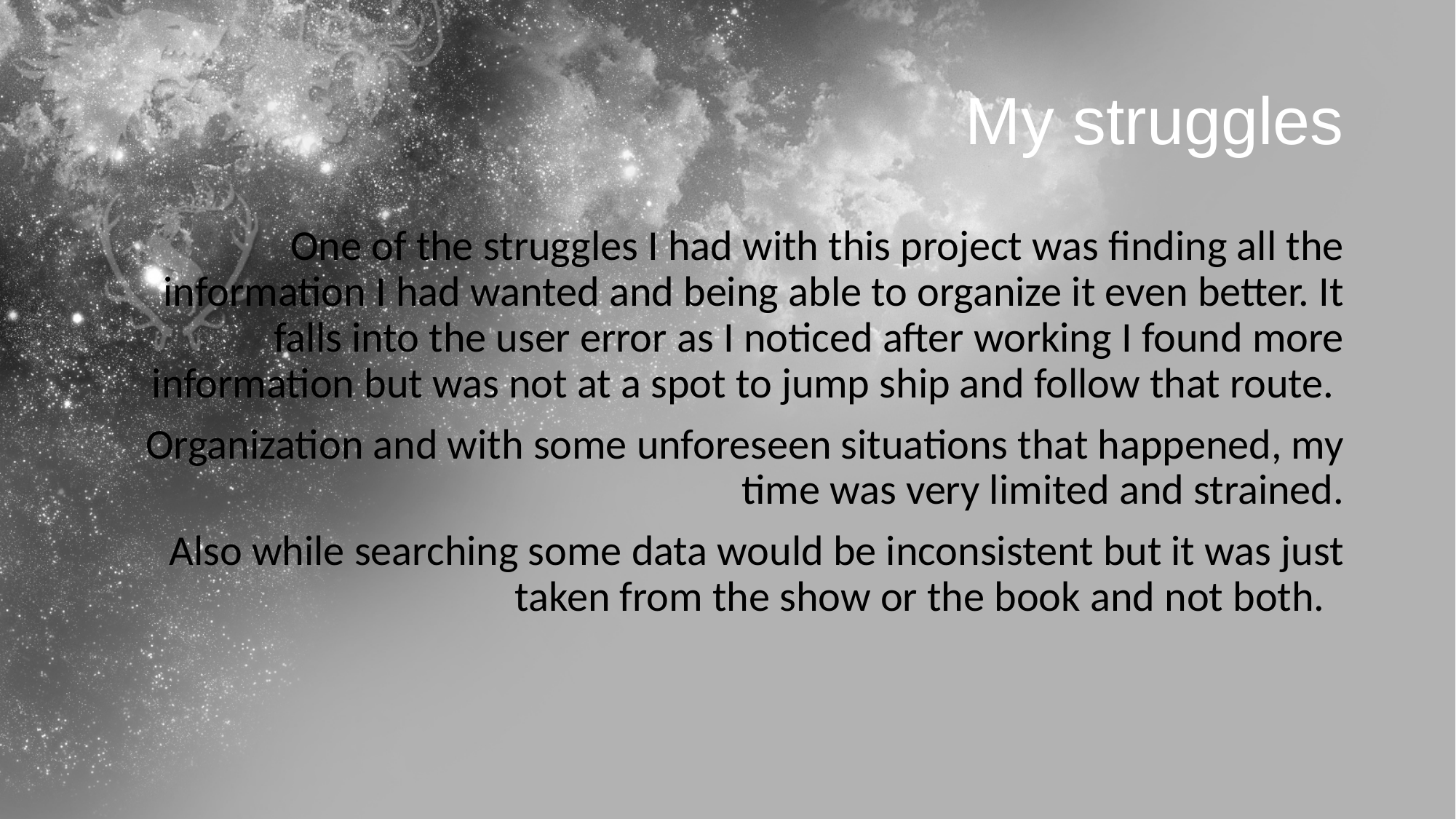

# My struggles
One of the struggles I had with this project was finding all the information I had wanted and being able to organize it even better. It falls into the user error as I noticed after working I found more information but was not at a spot to jump ship and follow that route.
Organization and with some unforeseen situations that happened, my time was very limited and strained.
Also while searching some data would be inconsistent but it was just taken from the show or the book and not both.